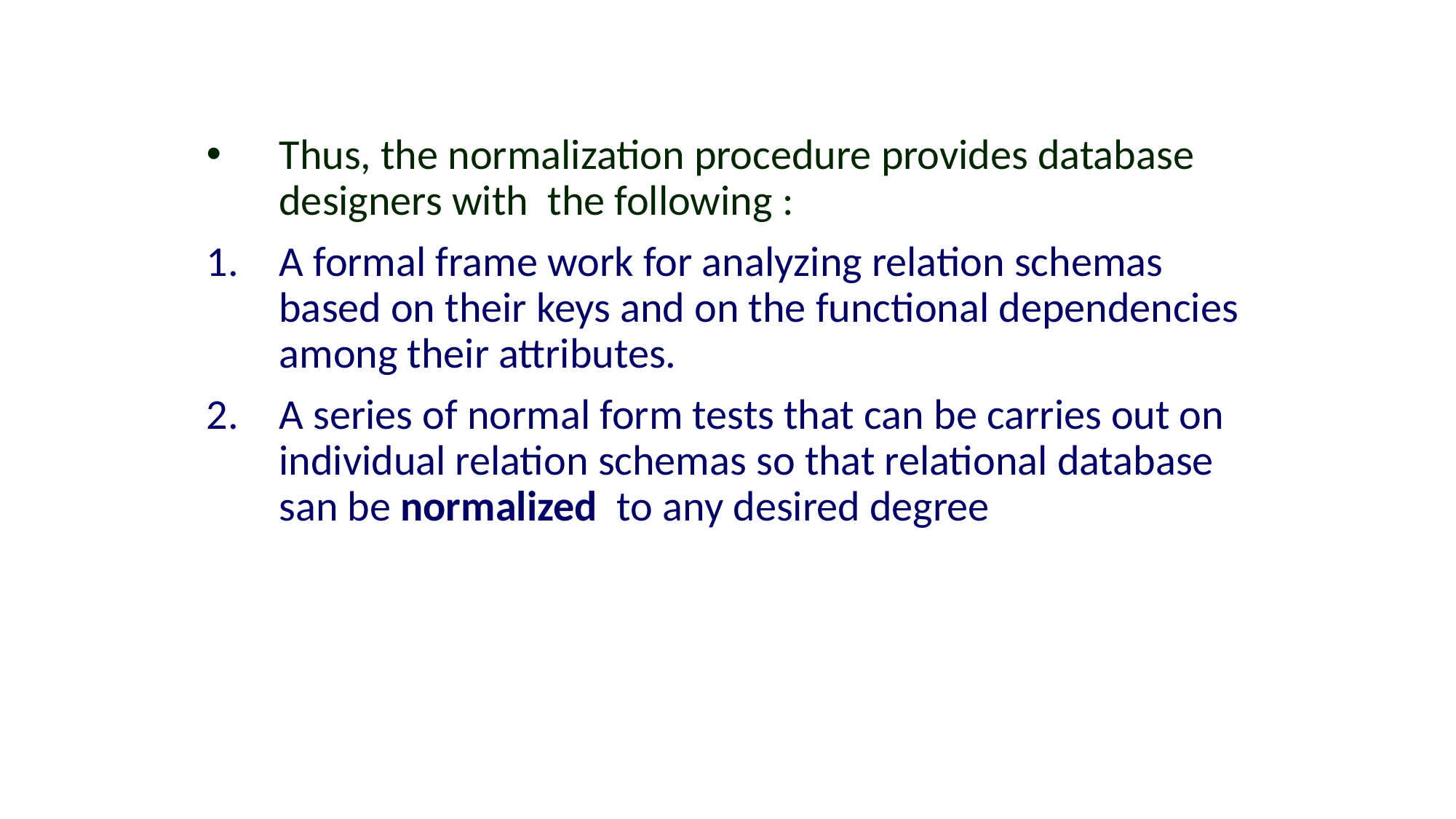

#
Thus, the normalization procedure provides database designers with  the following :
A formal frame work for analyzing relation schemas based on their keys and on the functional dependencies among their attributes.
A series of normal form tests that can be carries out on individual relation schemas so that relational database san be normalized  to any desired degree